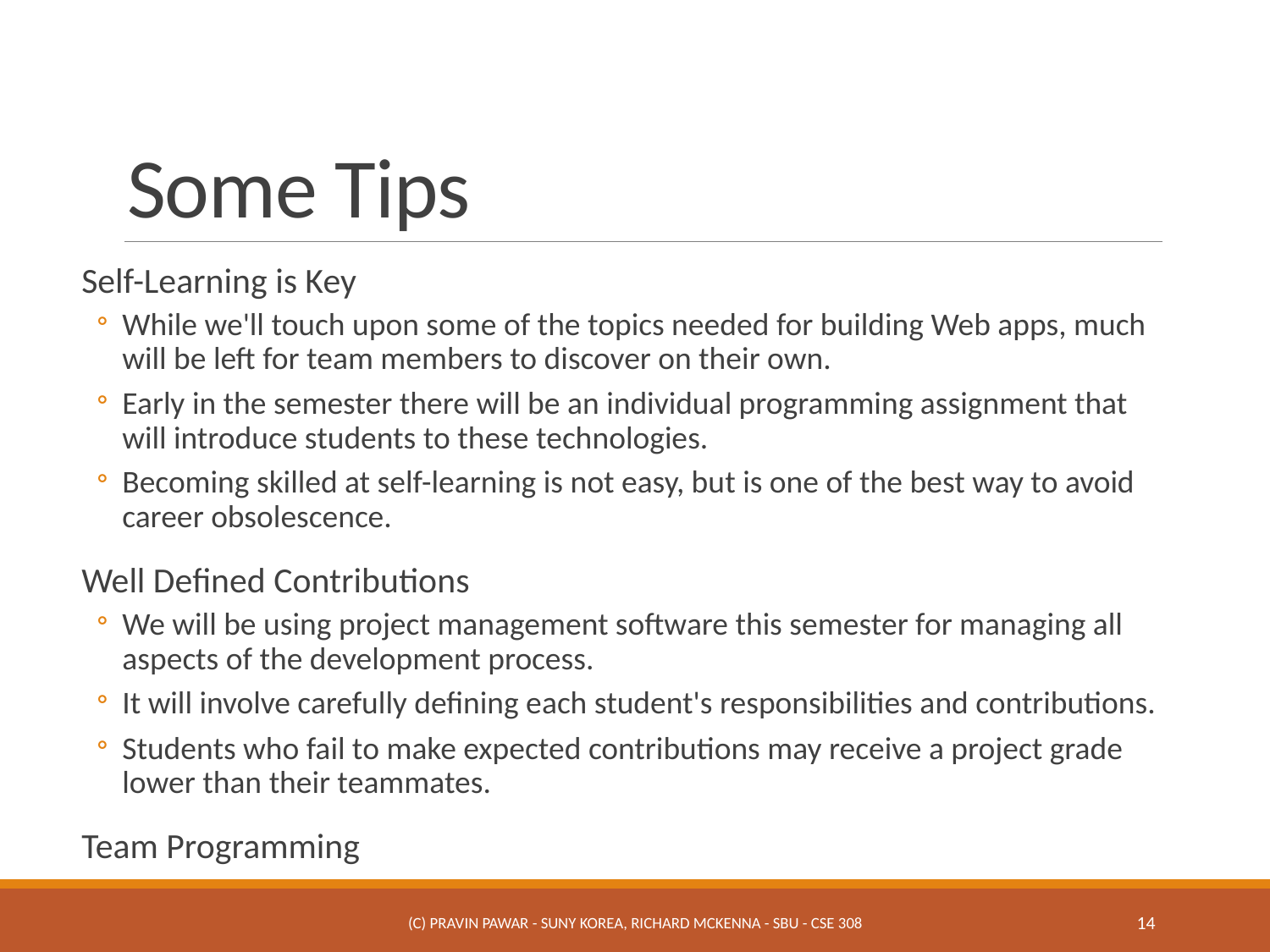

# Some Tips
Self-Learning is Key
While we'll touch upon some of the topics needed for building Web apps, much will be left for team members to discover on their own.
Early in the semester there will be an individual programming assignment that will introduce students to these technologies.
Becoming skilled at self-learning is not easy, but is one of the best way to avoid career obsolescence.
Well Defined Contributions
We will be using project management software this semester for managing all aspects of the development process.
It will involve carefully defining each student's responsibilities and contributions.
Students who fail to make expected contributions may receive a project grade lower than their teammates.
Team Programming
(c) Pravin Pawar - SUNY Korea, Richard McKenna - SBU - CSE 308
14